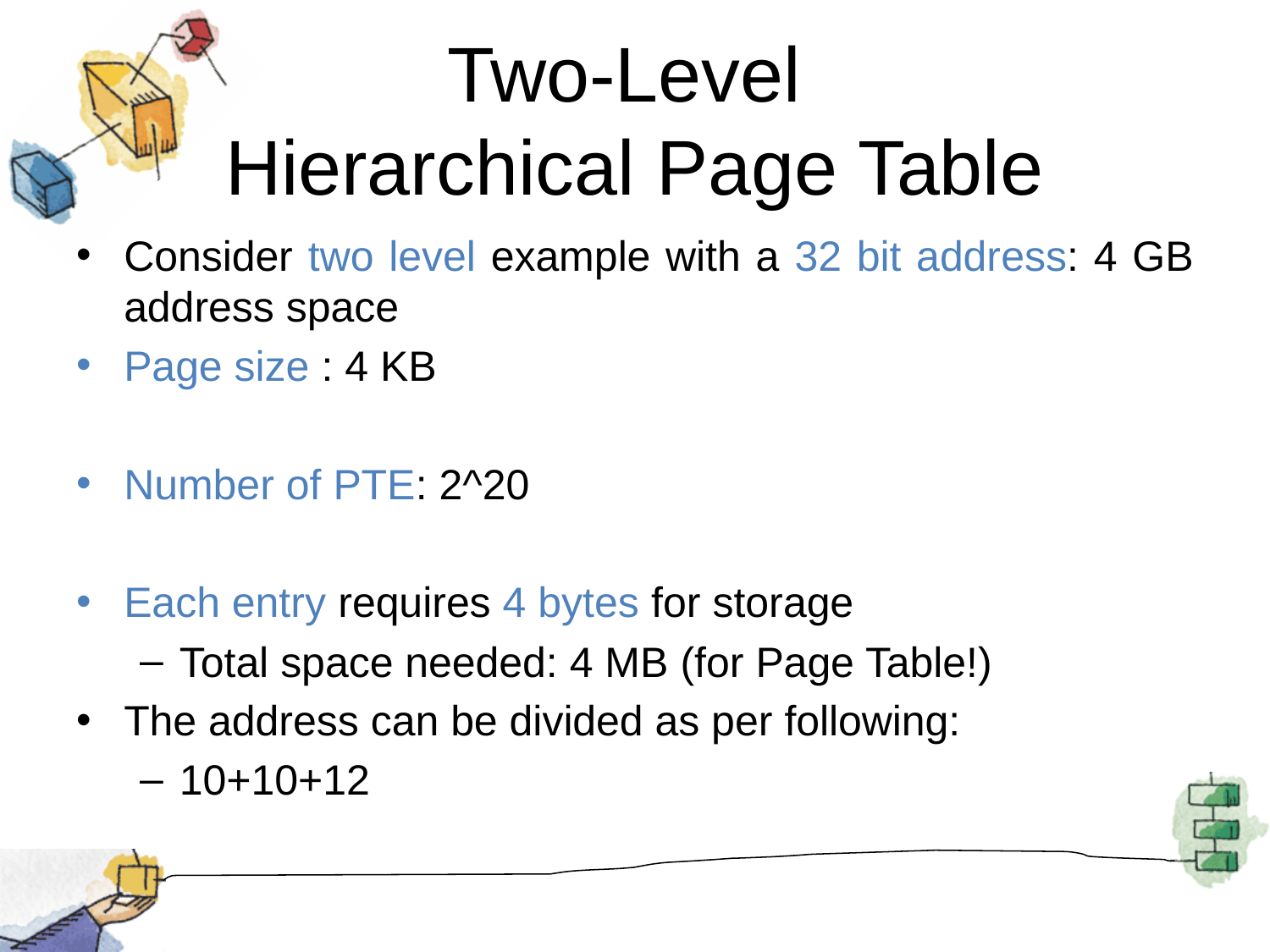

# Two-Level Hierarchical Page Table
Consider two level example with a 32 bit address: 4 GB address space
Page size : 4 KB

Number of PTE: 2^20

Each entry requires 4 bytes for storage
Total space needed: 4 MB (for Page Table!)
The address can be divided as per following:
10+10+12